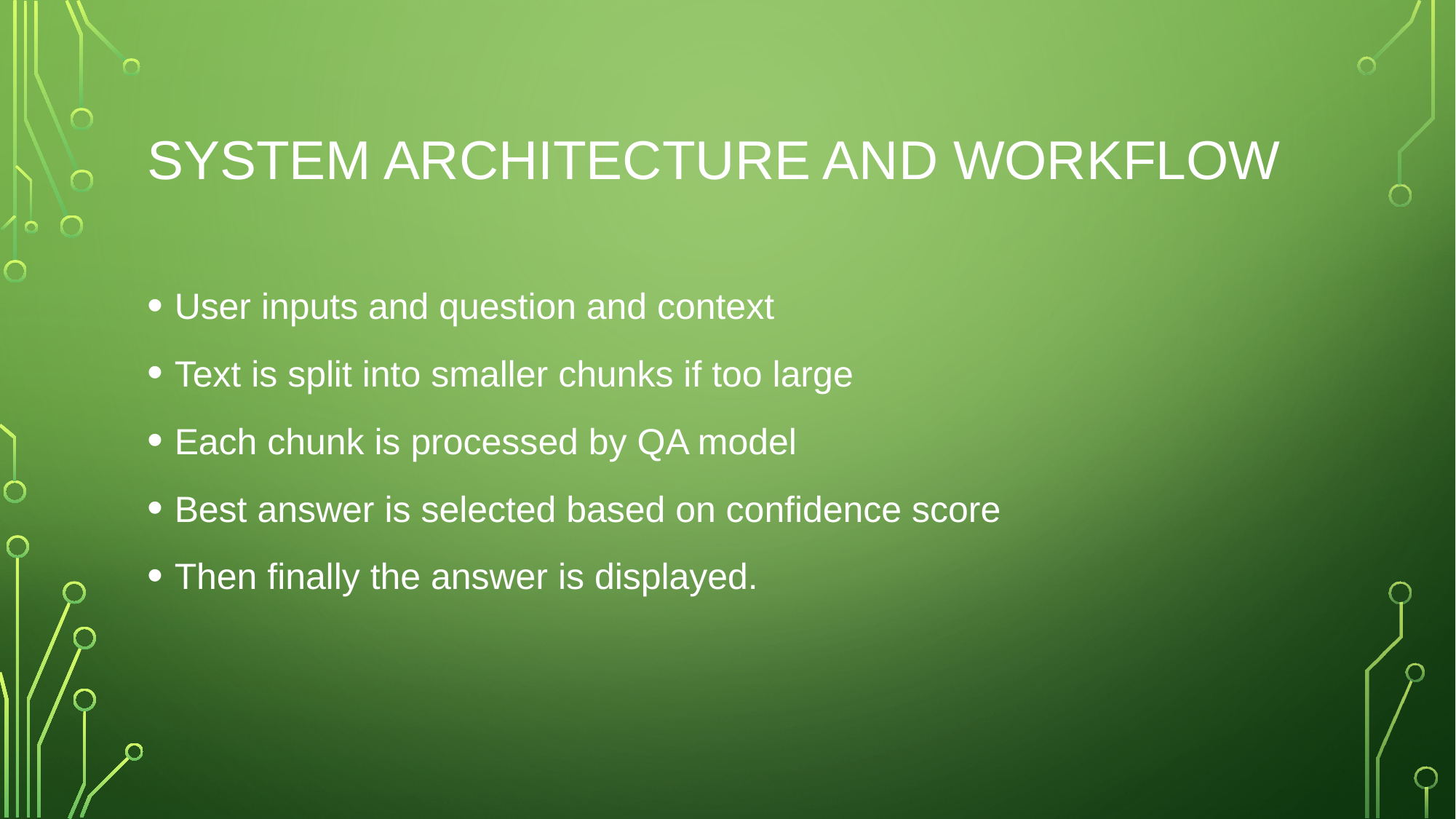

# System architecture and workflow
User inputs and question and context
Text is split into smaller chunks if too large
Each chunk is processed by QA model
Best answer is selected based on confidence score
Then finally the answer is displayed.